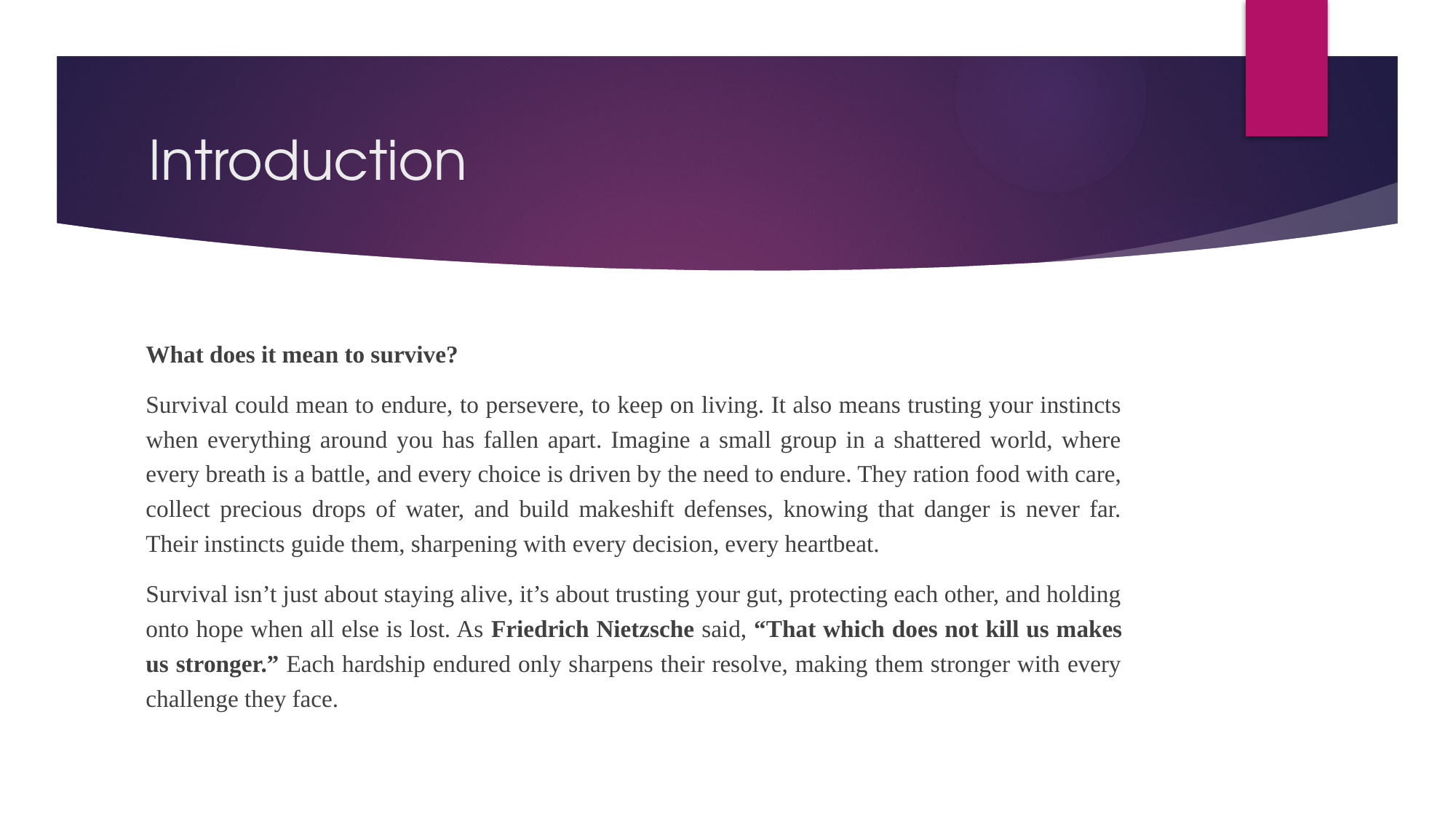

# Introduction
What does it mean to survive?
Survival could mean to endure, to persevere, to keep on living. It also means trusting your instincts when everything around you has fallen apart. Imagine a small group in a shattered world, where every breath is a battle, and every choice is driven by the need to endure. They ration food with care, collect precious drops of water, and build makeshift defenses, knowing that danger is never far. Their instincts guide them, sharpening with every decision, every heartbeat.
Survival isn’t just about staying alive, it’s about trusting your gut, protecting each other, and holding onto hope when all else is lost. As Friedrich Nietzsche said, “That which does not kill us makes us stronger.” Each hardship endured only sharpens their resolve, making them stronger with every challenge they face.